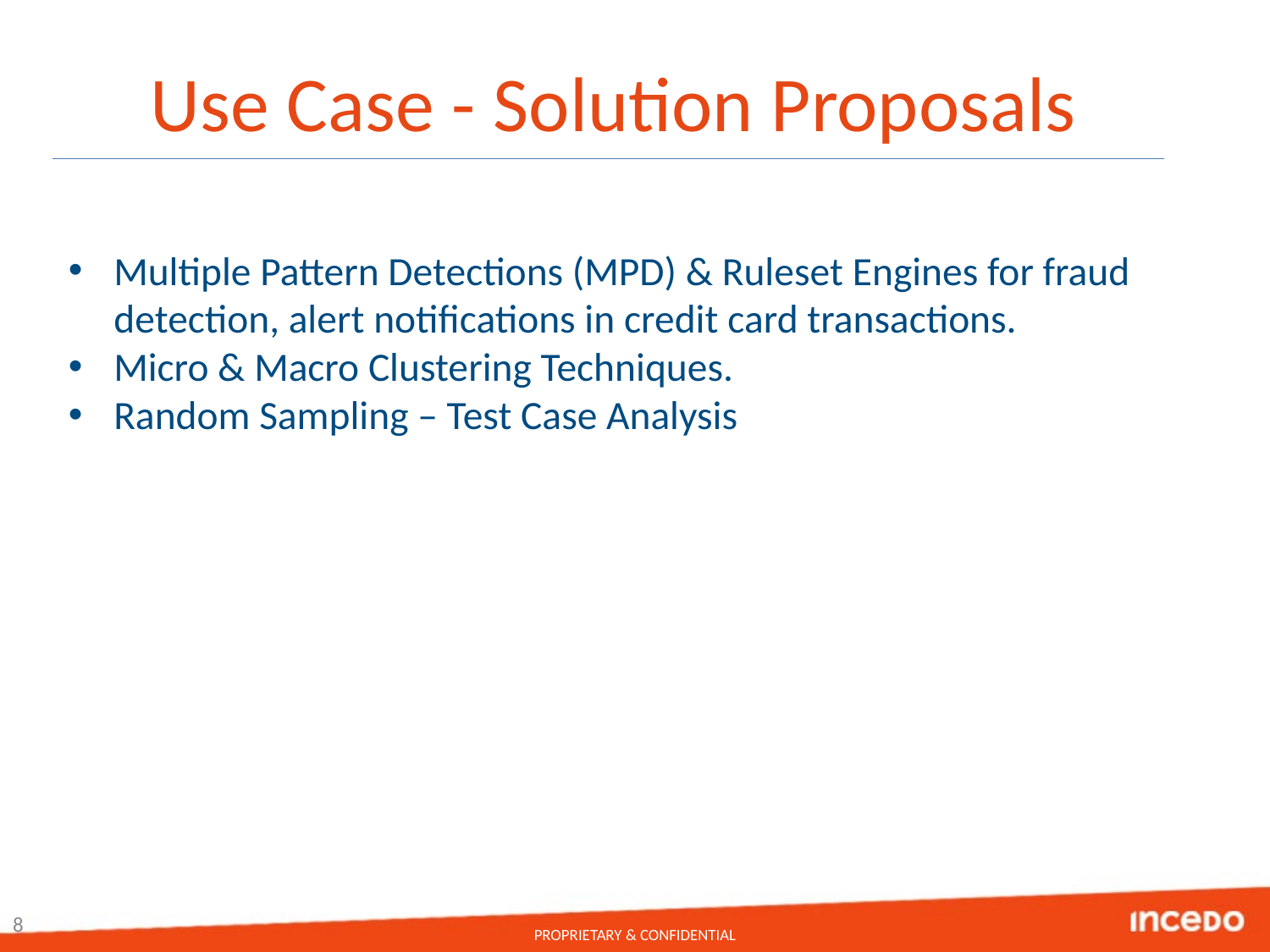

# Use Case - Solution Proposals

Multiple Pattern Detections (MPD) & Ruleset Engines for fraud detection, alert notifications in credit card transactions.
Micro & Macro Clustering Techniques.
Random Sampling – Test Case Analysis
8